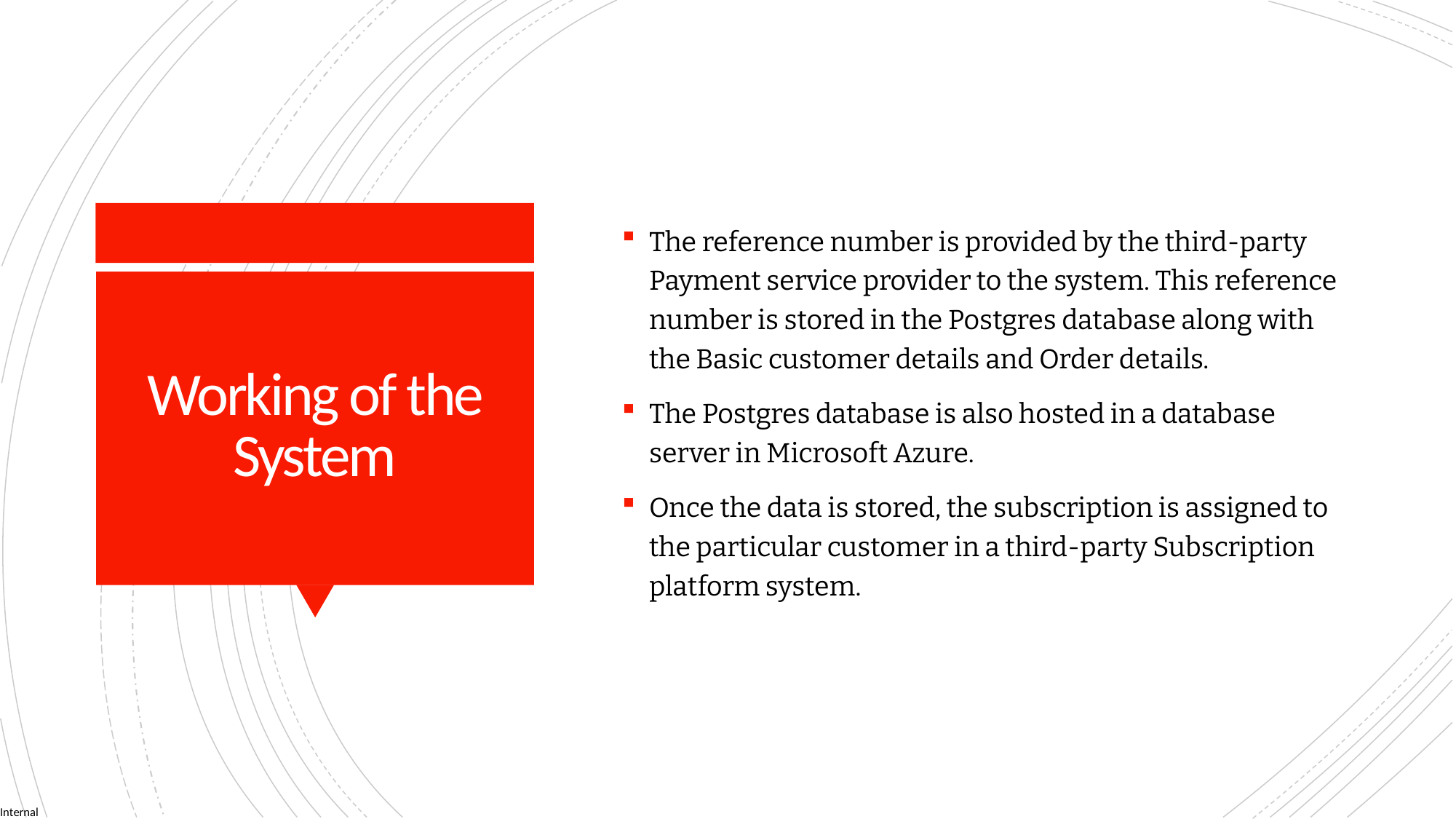

The reference number is provided by the third-party Payment service provider to the system. This reference number is stored in the Postgres database along with the Basic customer details and Order details.
The Postgres database is also hosted in a database server in Microsoft Azure.
Once the data is stored, the subscription is assigned to the particular customer in a third-party Subscription platform system.
# Working of the System